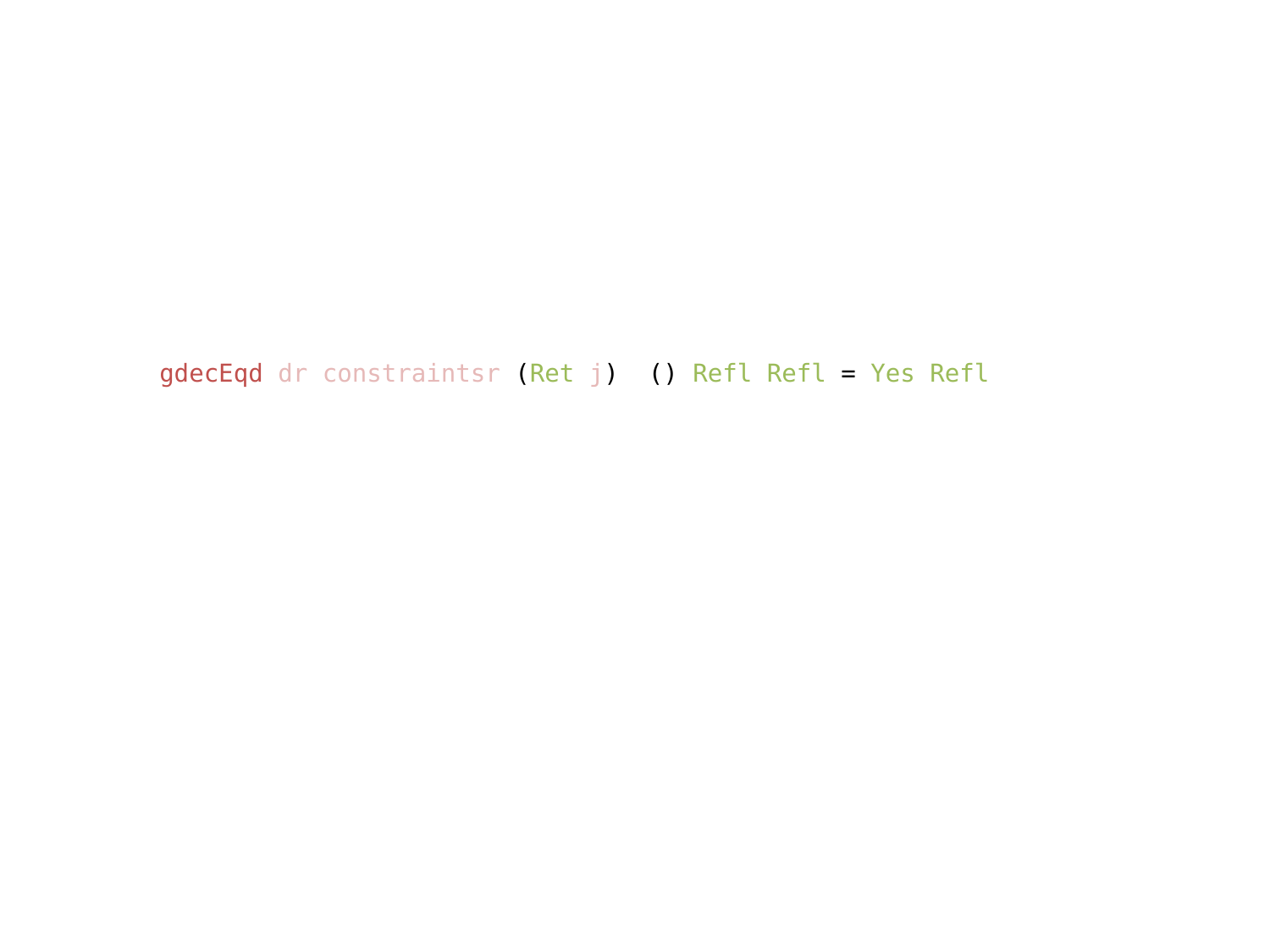

gdecEqd dr constraintsr (Ret j)  () Refl Refl = Yes Refl